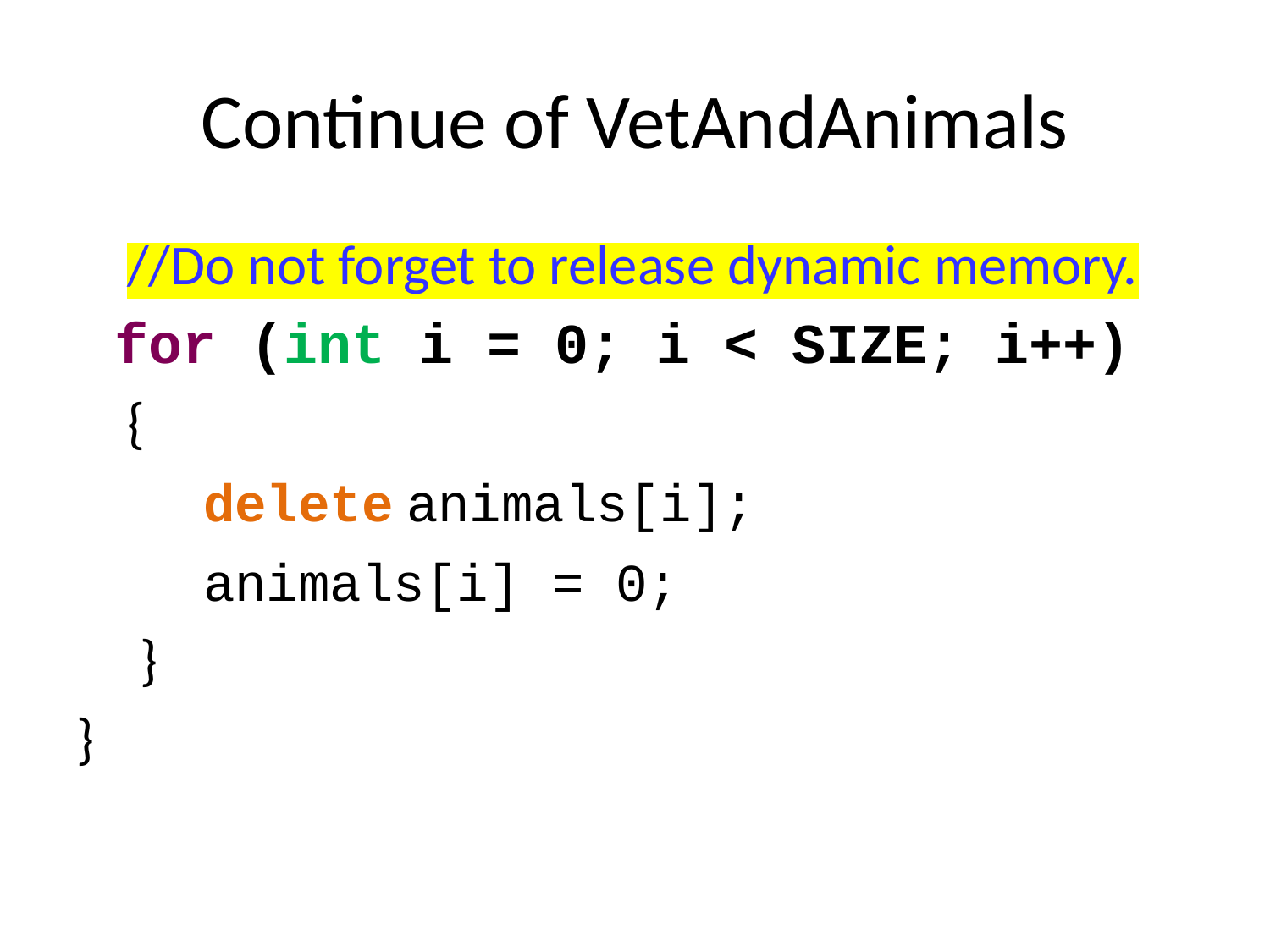

# Continue of VetAndAnimals
    //Do not forget to release dynamic memory.
   for (int i = 0; i < SIZE; i++)
    {
          delete animals[i];
          animals[i] = 0;
     }
}